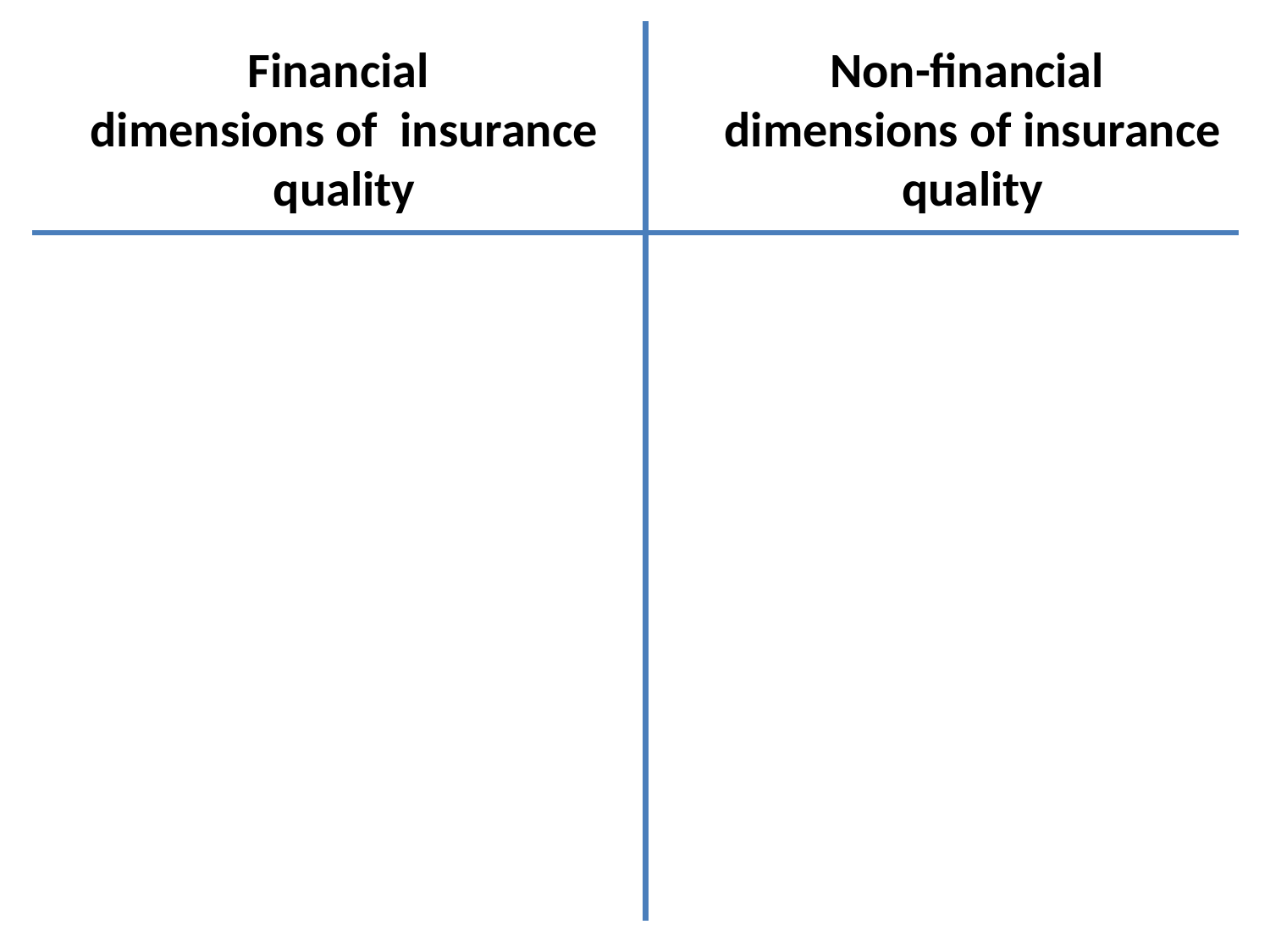

Financial
dimensions of  insurance quality
Non-financial
dimensions of insurance quality